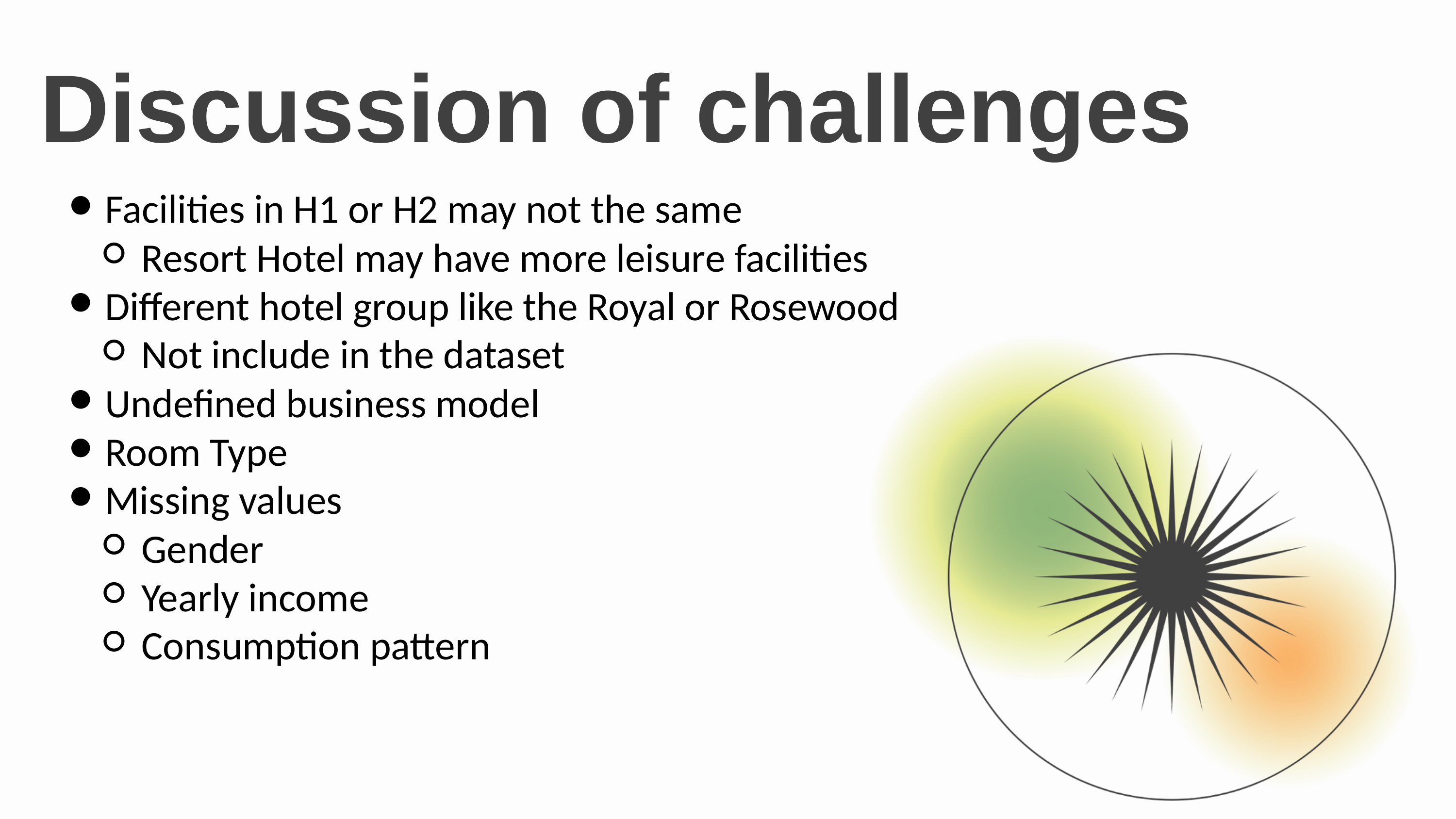

Discussion of challenges

Facilities in H1 or H2 may not the same
Resort Hotel may have more leisure facilities
Different hotel group like the Royal or Rosewood
Not include in the dataset
Undefined business model
Room Type
Missing values
Gender
Yearly income
Consumption pattern